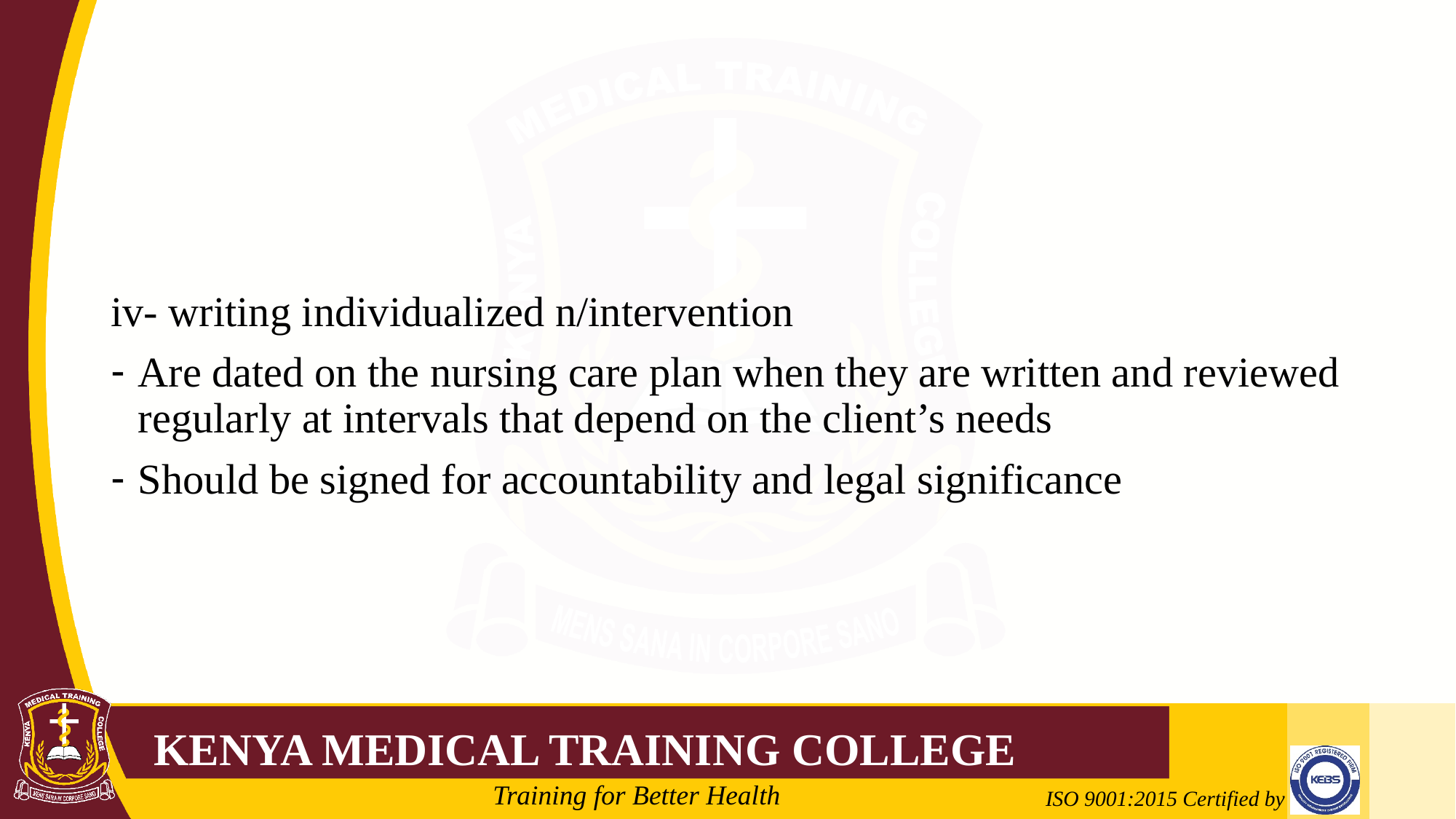

#

iv- writing individualized n/intervention
Are dated on the nursing care plan when they are written and reviewed regularly at intervals that depend on the client’s needs
Should be signed for accountability and legal significance